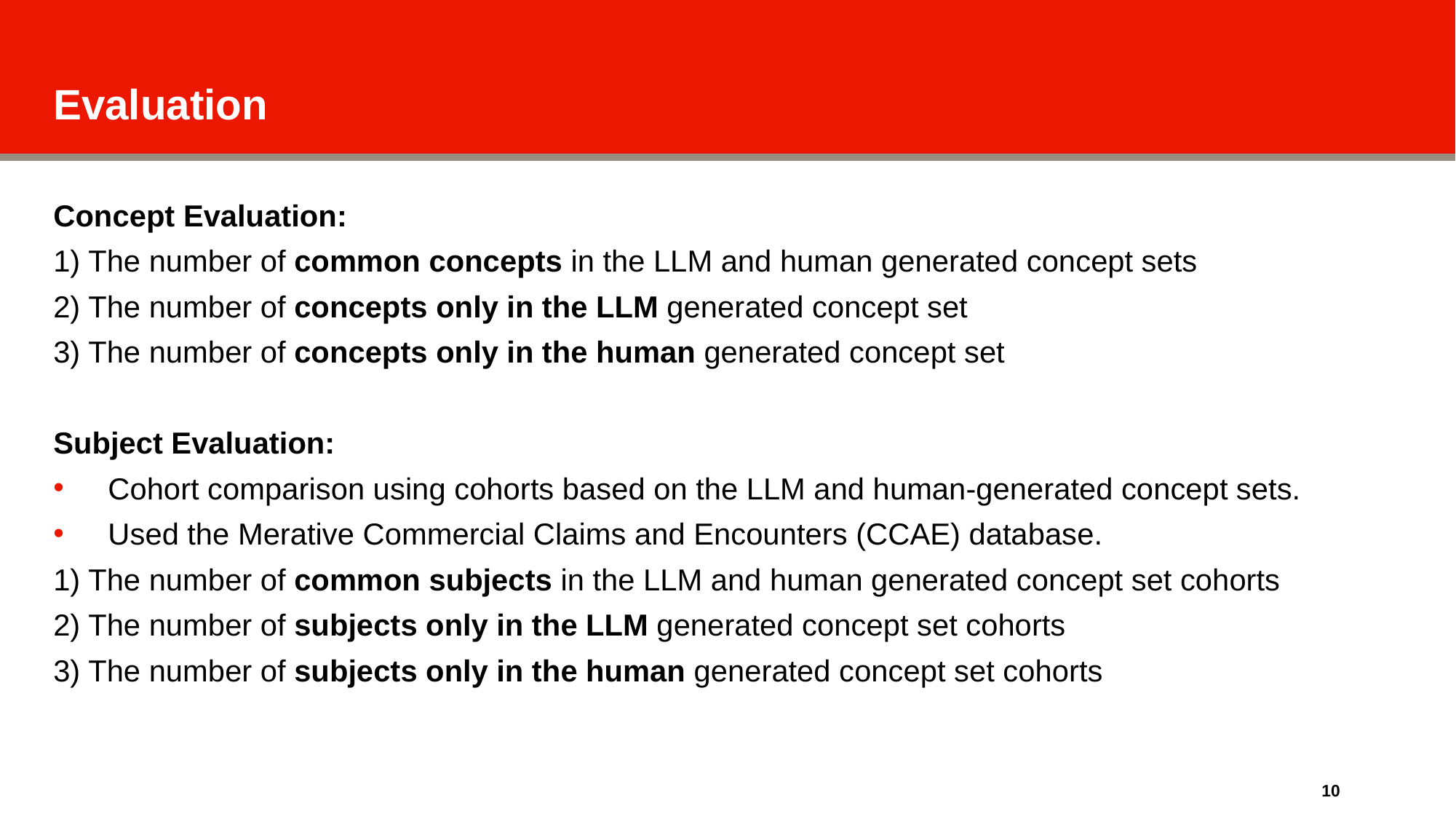

# Evaluation
Concept Evaluation:
1) The number of common concepts in the LLM and human generated concept sets
2) The number of concepts only in the LLM generated concept set
3) The number of concepts only in the human generated concept set

Subject Evaluation:
Cohort comparison using cohorts based on the LLM and human-generated concept sets.
Used the Merative Commercial Claims and Encounters (CCAE) database.
1) The number of common subjects in the LLM and human generated concept set cohorts
2) The number of subjects only in the LLM generated concept set cohorts
3) The number of subjects only in the human generated concept set cohorts

10